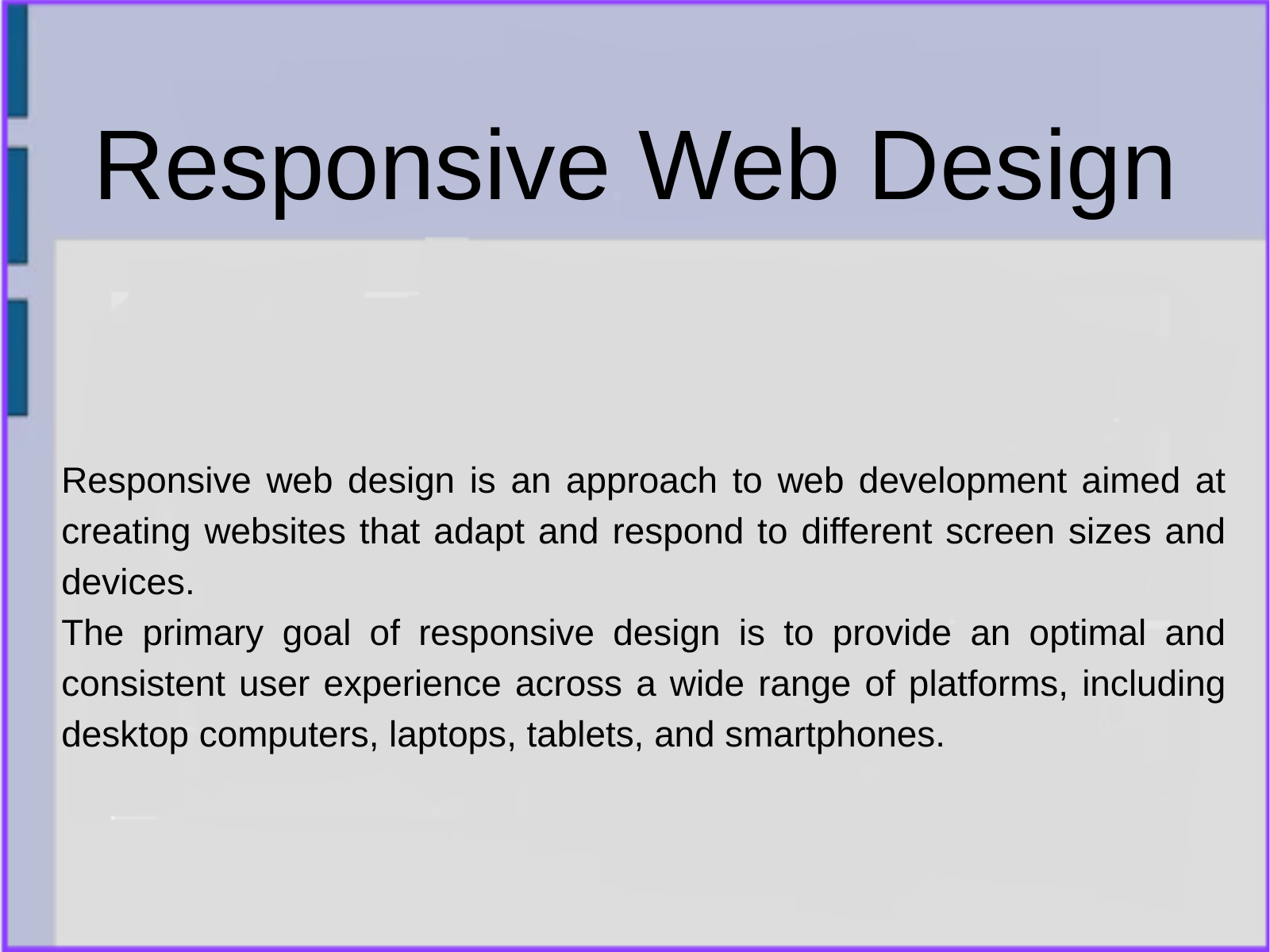

Responsive Web Design

Responsive web design is an approach to web development aimed at creating websites that adapt and respond to different screen sizes and devices.
The primary goal of responsive design is to provide an optimal and consistent user experience across a wide range of platforms, including desktop computers, laptops, tablets, and smartphones.